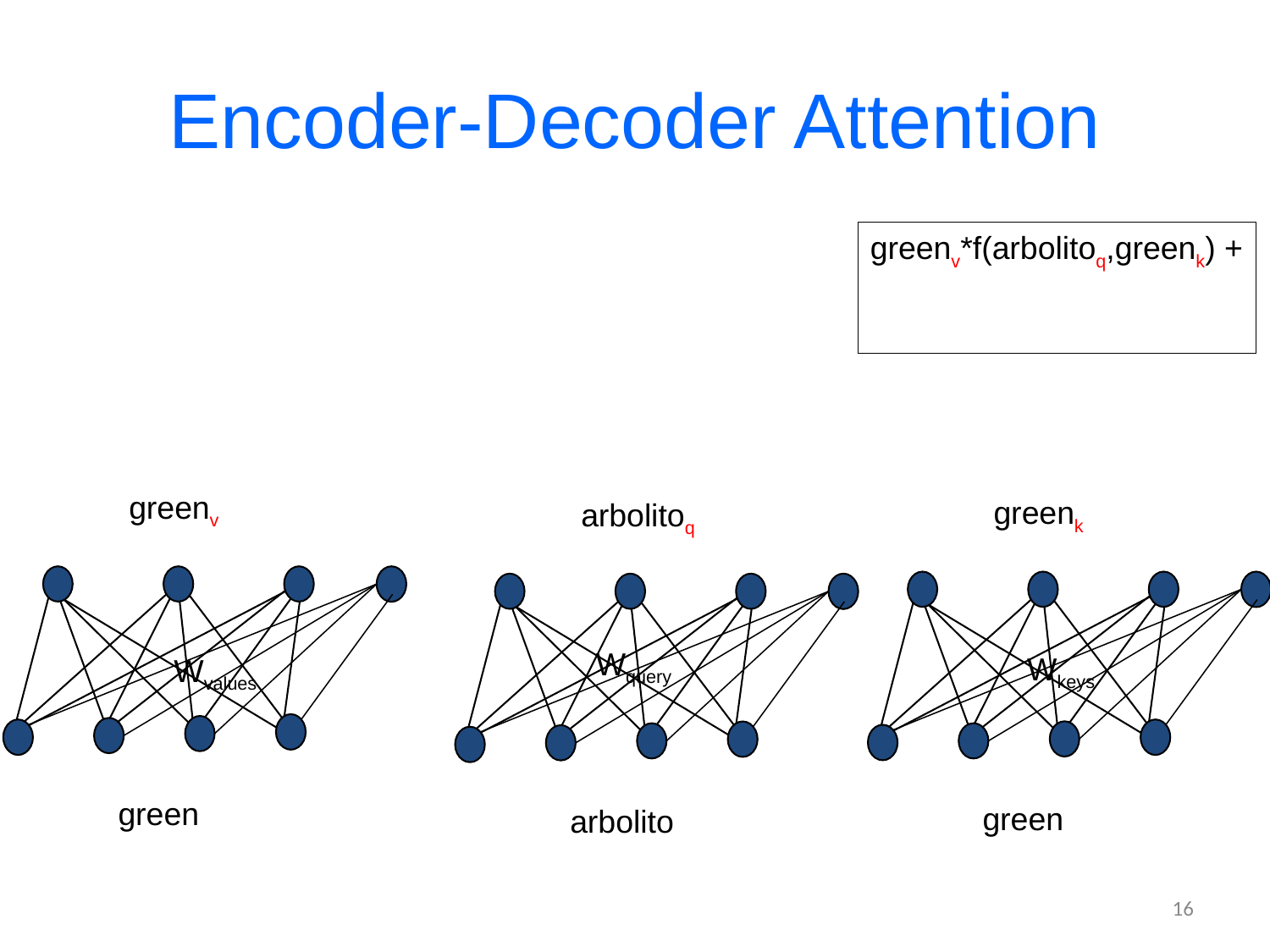

# Encoder-Decoder Attention
greenv*f(arbolitoq,greenk) +

greenv
greenk
arbolitoq

Wquery
Wkeys
Wvalues

green
green
arbolito
16